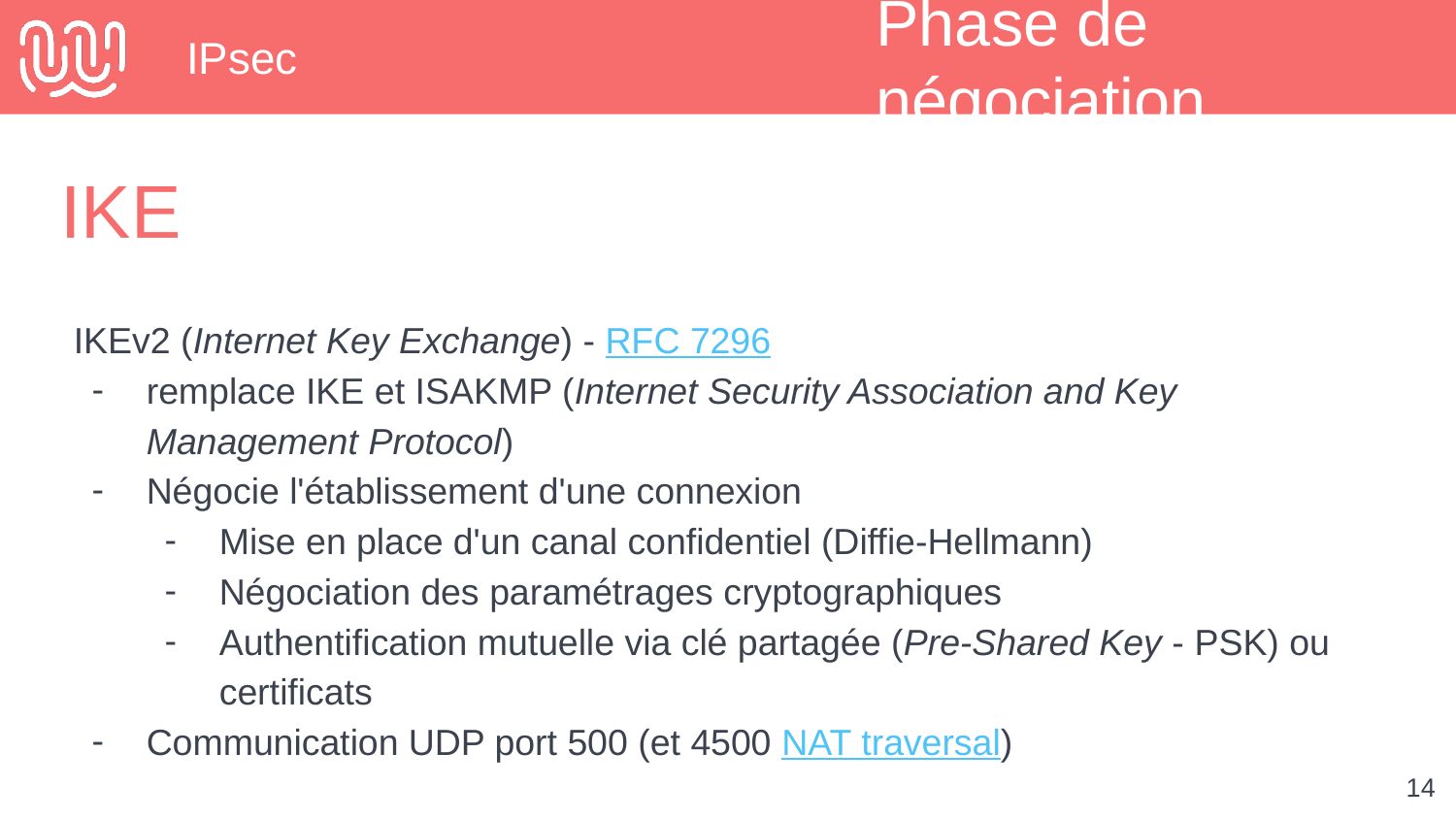

# IPsec
Phase de négociation
IKE
IKEv2 (Internet Key Exchange) - RFC 7296
remplace IKE et ISAKMP (Internet Security Association and Key Management Protocol)
Négocie l'établissement d'une connexion
Mise en place d'un canal confidentiel (Diffie-Hellmann)
Négociation des paramétrages cryptographiques
Authentification mutuelle via clé partagée (Pre-Shared Key - PSK) ou certificats
Communication UDP port 500 (et 4500 NAT traversal)
14